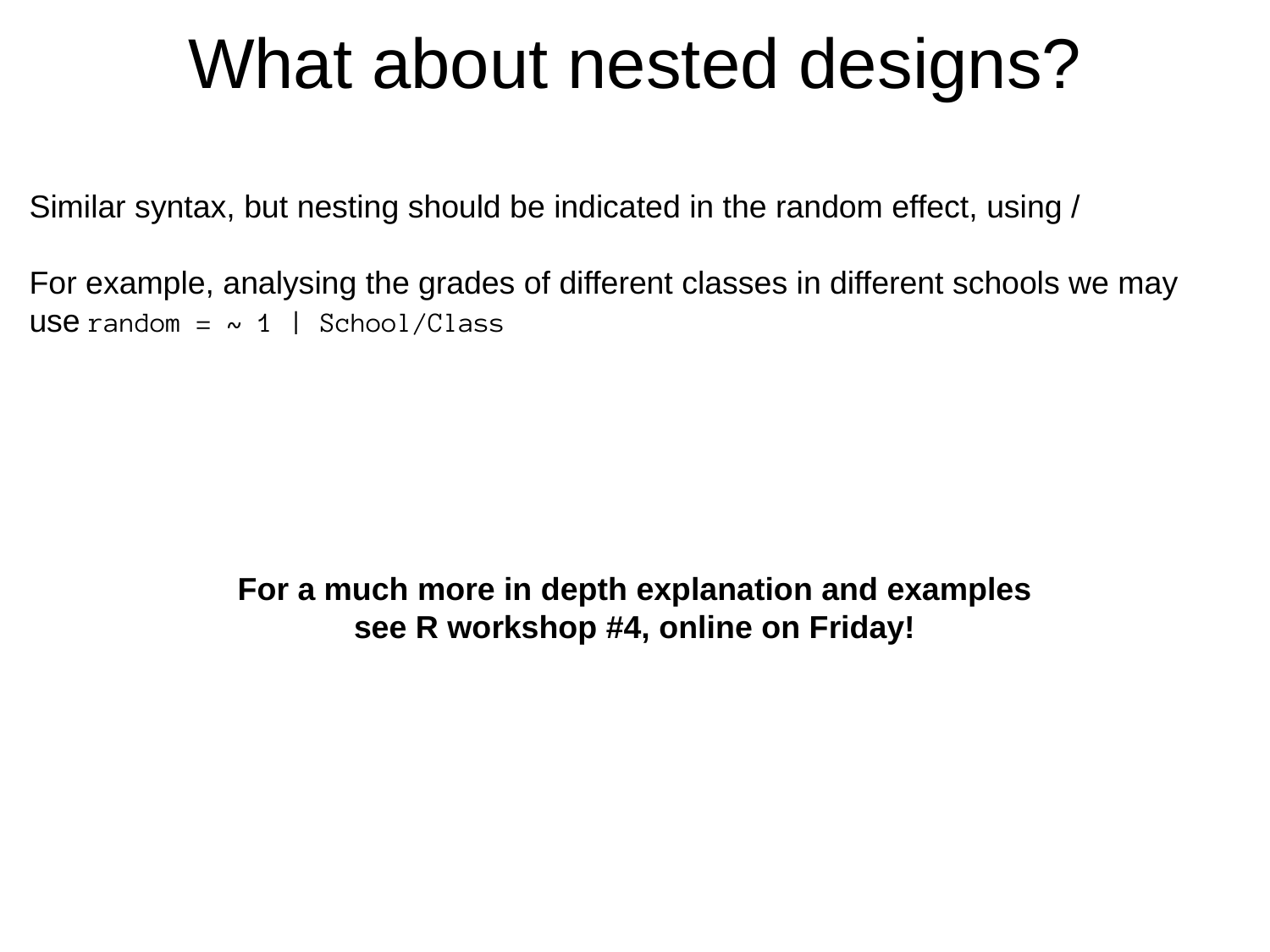

What about nested designs?
Similar syntax, but nesting should be indicated in the random effect, using /

For example, analysing the grades of different classes in different schools we may use random = ~ 1 | School/Class
For a much more in depth explanation and examples
see R workshop #4, online on Friday!